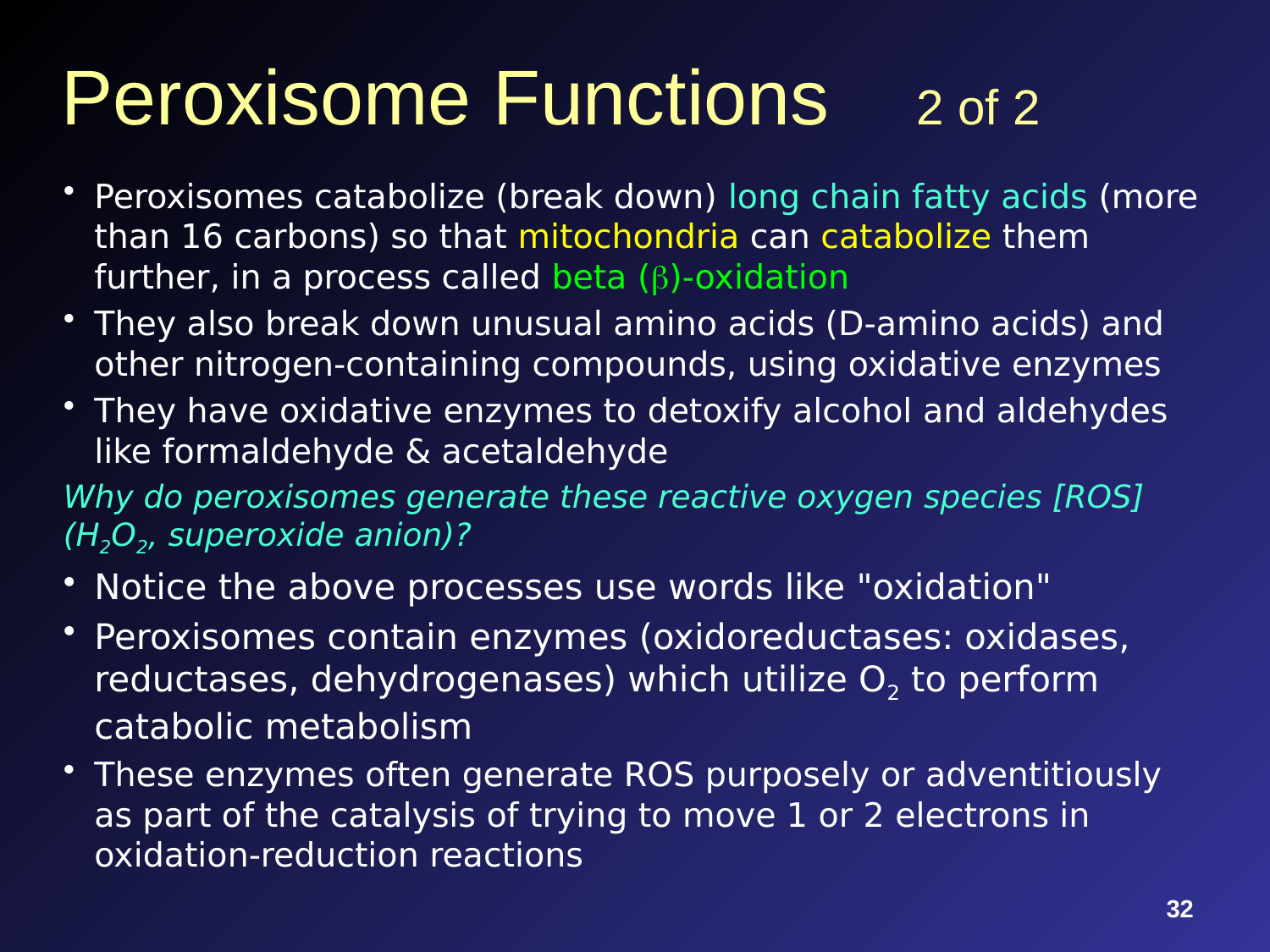

# Peroxisome Functions    2 of 2
Peroxisomes catabolize (break down) long chain fatty acids (more than 16 carbons) so that mitochondria can catabolize them further, in a process called beta (β)-oxidation
They also break down unusual amino acids (D-amino acids) and other nitrogen-containing compounds, using oxidative enzymes
They have oxidative enzymes to detoxify alcohol and aldehydes like formaldehyde & acetaldehyde
Why do peroxisomes generate these reactive oxygen species [ROS] (H2O2, superoxide anion)?
Notice the above processes use words like "oxidation"
Peroxisomes contain enzymes (oxidoreductases: oxidases, reductases, dehydrogenases) which utilize O2 to perform catabolic metabolism
These enzymes often generate ROS purposely or adventitiously as part of the catalysis of trying to move 1 or 2 electrons in oxidation-reduction reactions
32